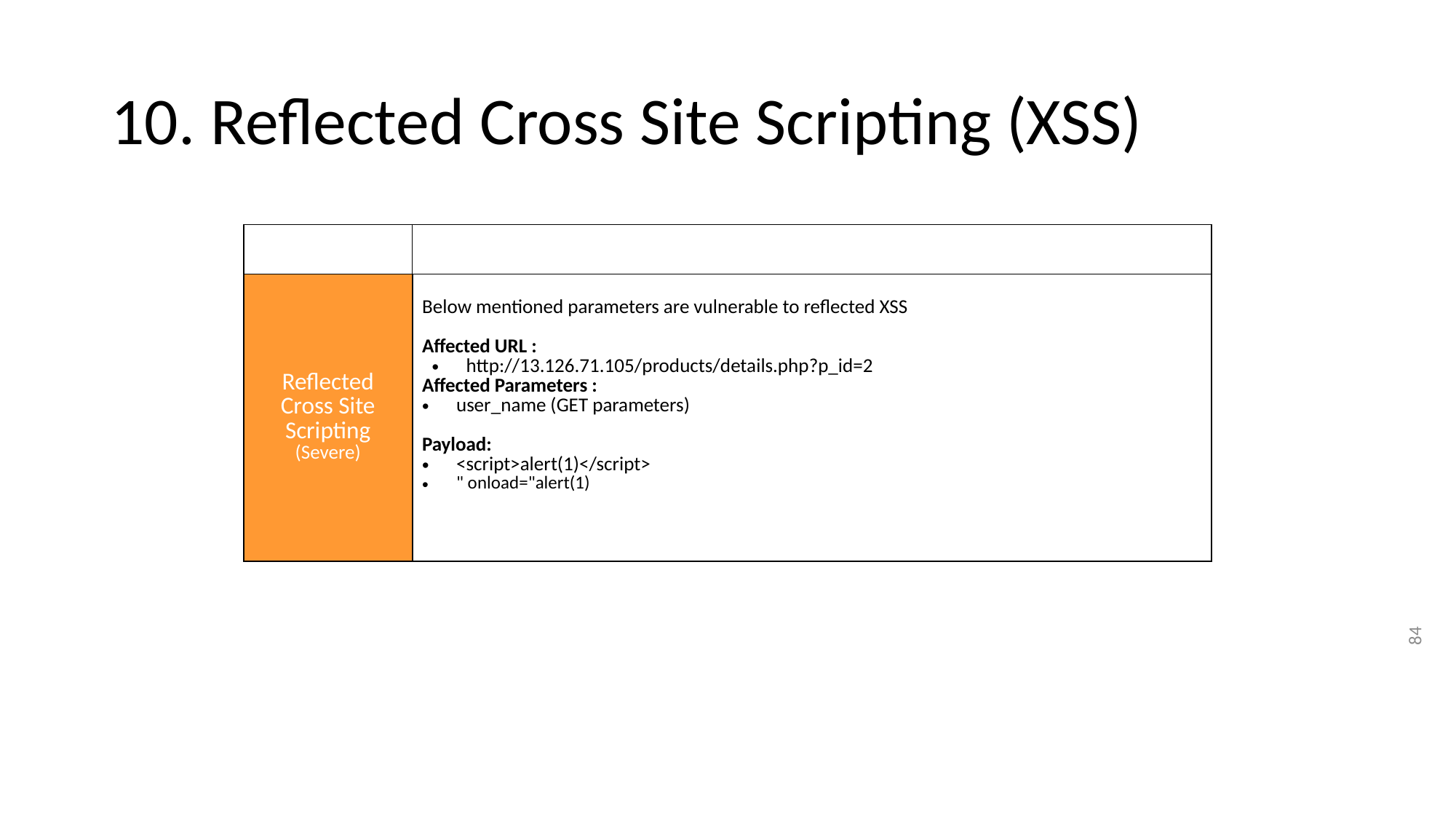

# 10. Reflected Cross Site Scripting (XSS)
|  |  |
| --- | --- |
| Reflected Cross Site Scripting (Severe) | Below mentioned parameters are vulnerable to reflected XSS Affected URL : http://13.126.71.105/products/details.php?p\_id=2 Affected Parameters : user\_name (GET parameters) Payload: <script>alert(1)</script> " onload="alert(1) |
84